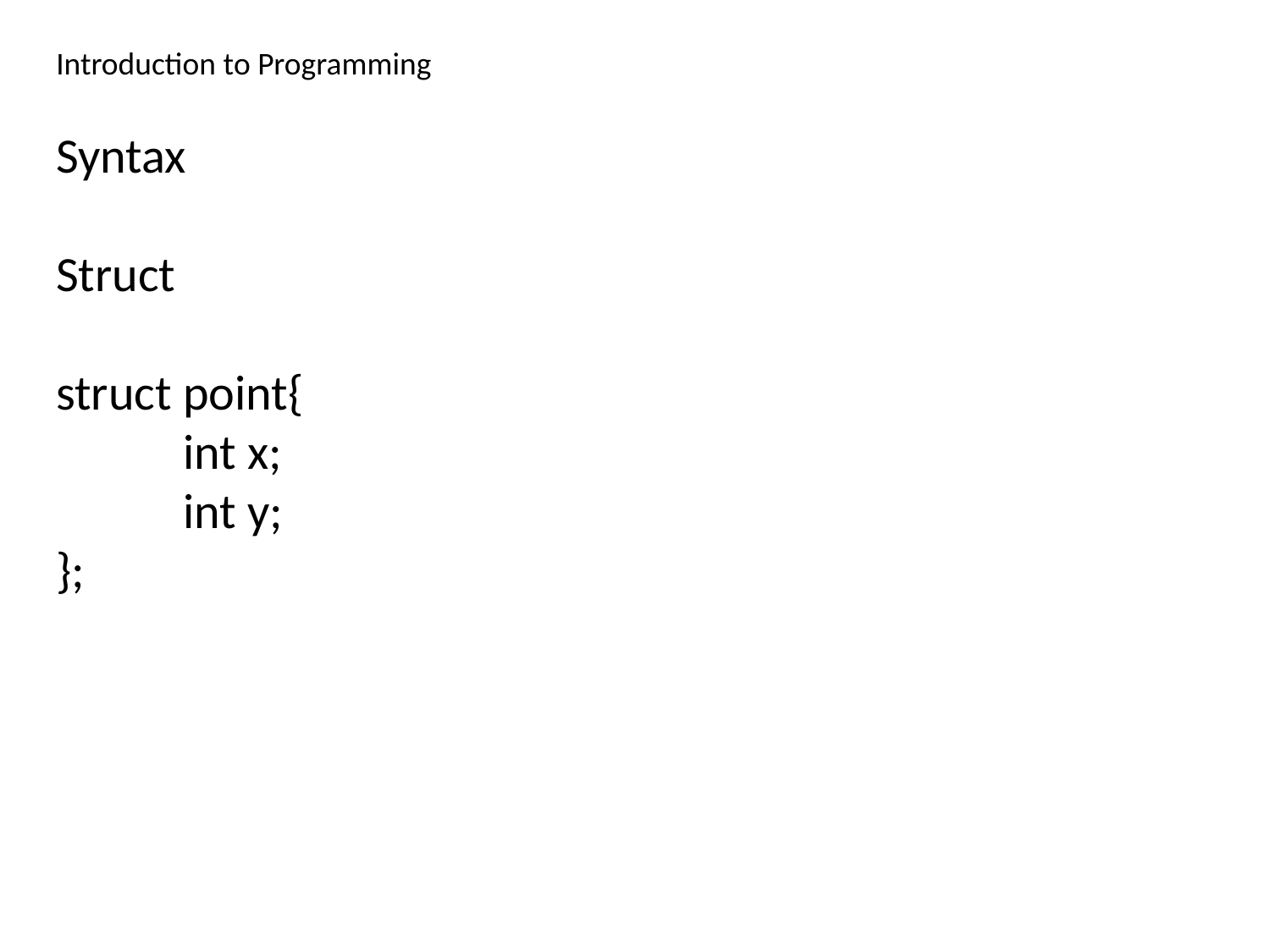

Introduction to Programming
Syntax

Struct

struct point{
	int x;
	int y;
};